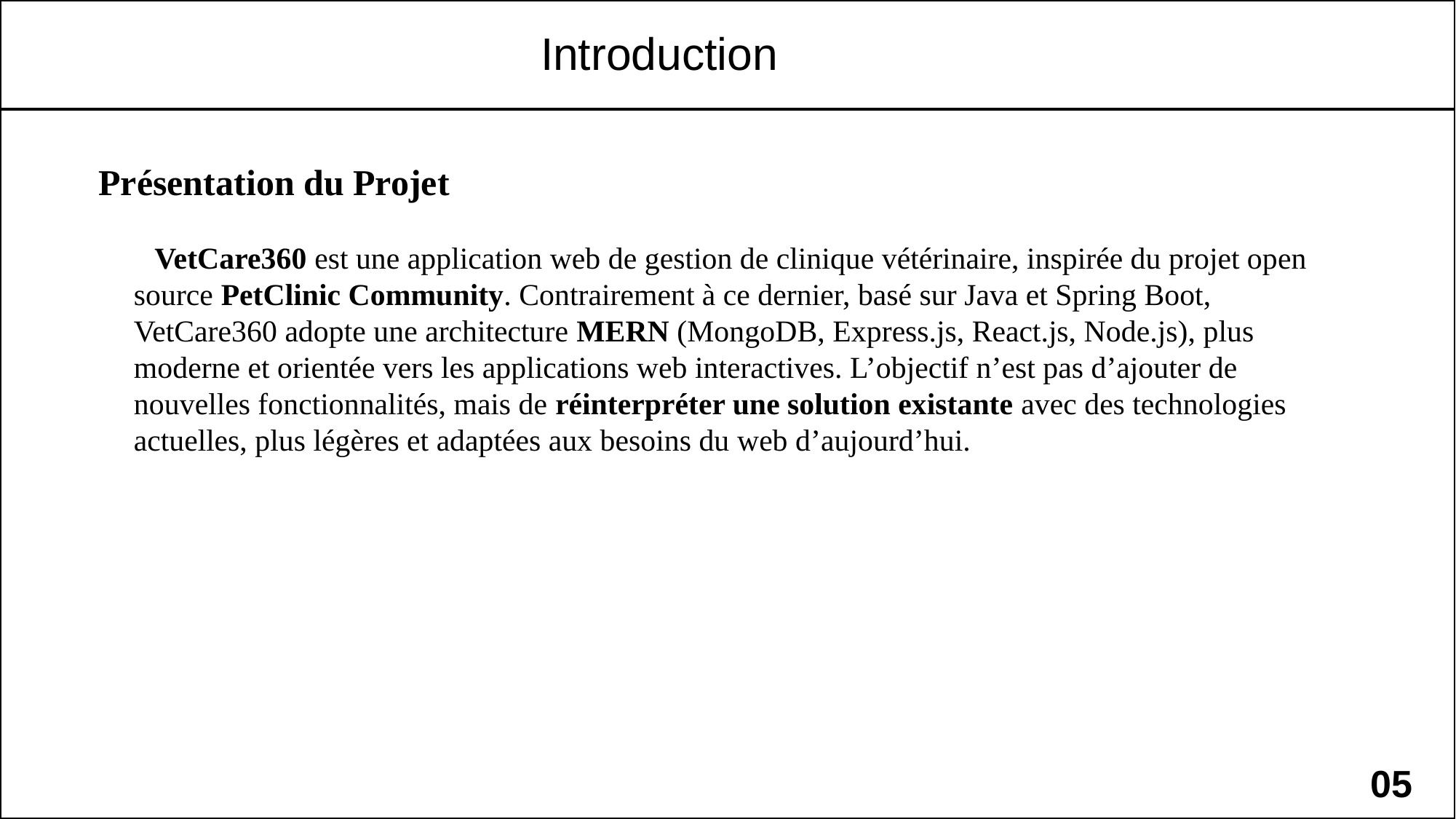

Introduction
Présentation du Projet
   VetCare360 est une application web de gestion de clinique vétérinaire, inspirée du projet open source PetClinic Community. Contrairement à ce dernier, basé sur Java et Spring Boot, VetCare360 adopte une architecture MERN (MongoDB, Express.js, React.js, Node.js), plus moderne et orientée vers les applications web interactives. L’objectif n’est pas d’ajouter de nouvelles fonctionnalités, mais de réinterpréter une solution existante avec des technologies actuelles, plus légères et adaptées aux besoins du web d’aujourd’hui.

05